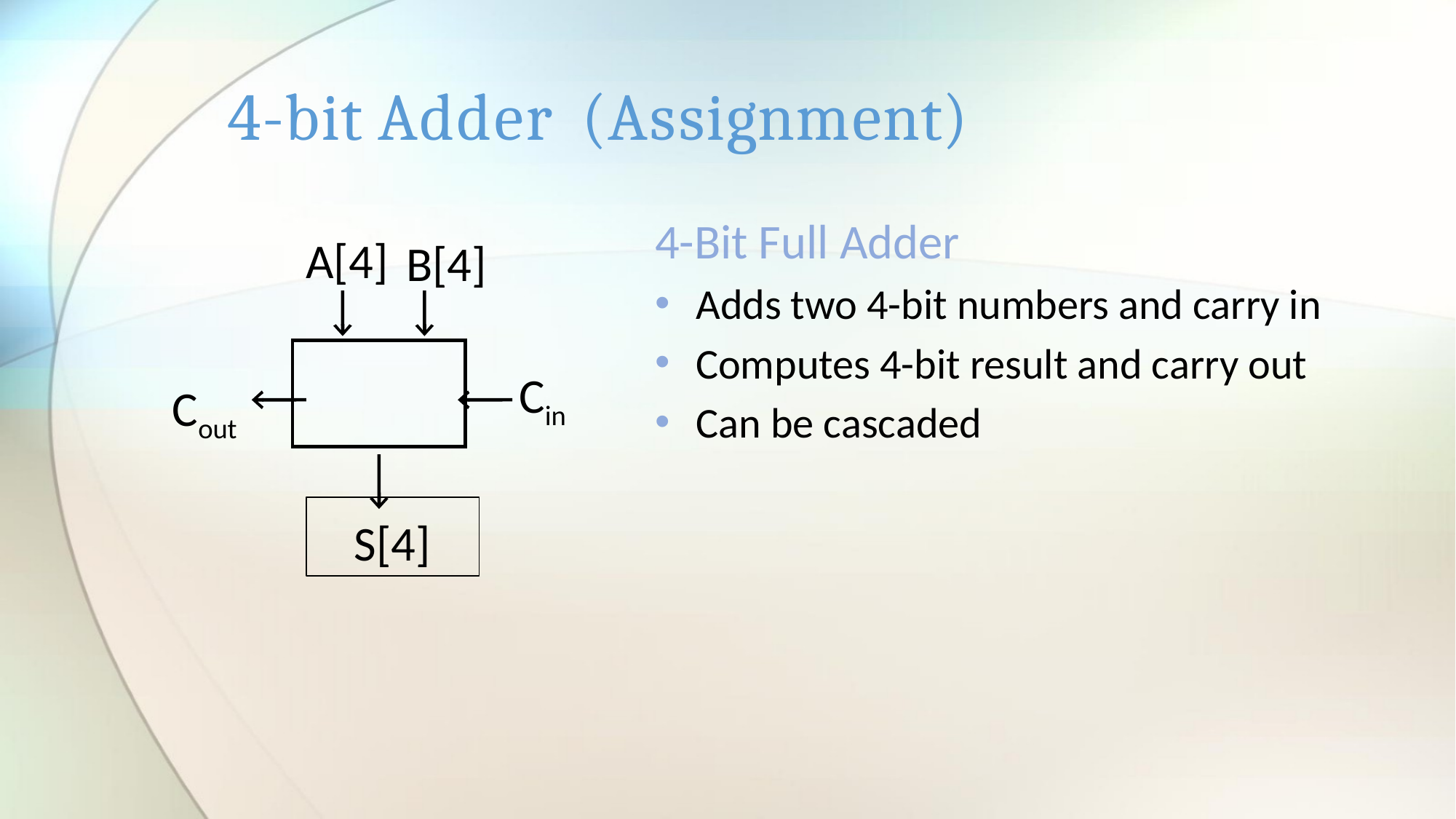

# 4-bit Adder  (Assignment)
4-Bit Full Adder
Adds two 4-bit numbers and carry in
Computes 4-bit result and carry out
Can be cascaded
A[4]
B[4]

Cin

S[4]
Cout